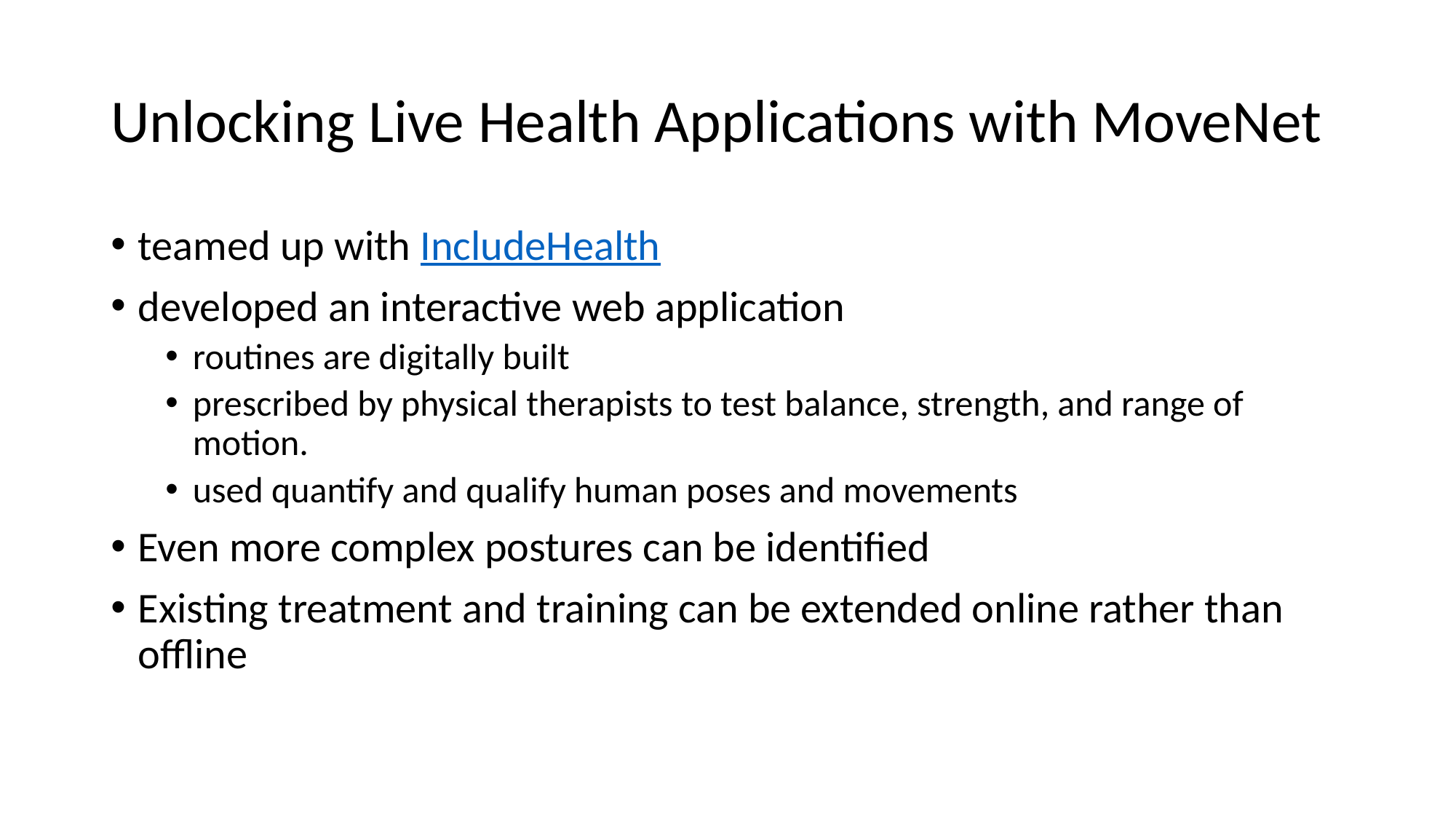

# Unlocking Live Health Applications with MoveNet
teamed up with IncludeHealth
developed an interactive web application
routines are digitally built
prescribed by physical therapists to test balance, strength, and range of motion.
used quantify and qualify human poses and movements
Even more complex postures can be identified
Existing treatment and training can be extended online rather than offline